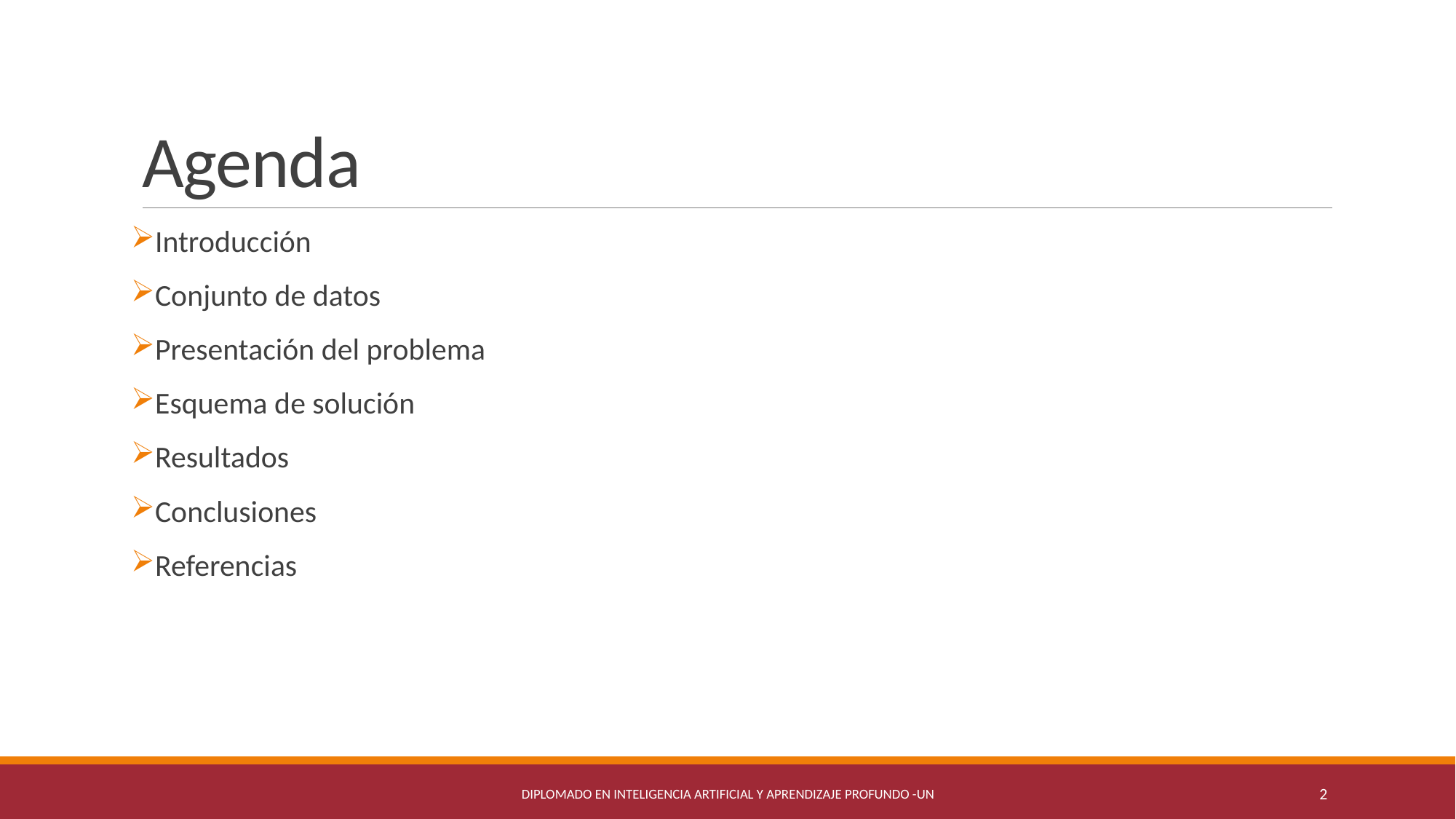

# Agenda
Introducción
Conjunto de datos
Presentación del problema
Esquema de solución
Resultados
Conclusiones
Referencias
Diplomado en Inteligencia Artificial y Aprendizaje Profundo -UN
2